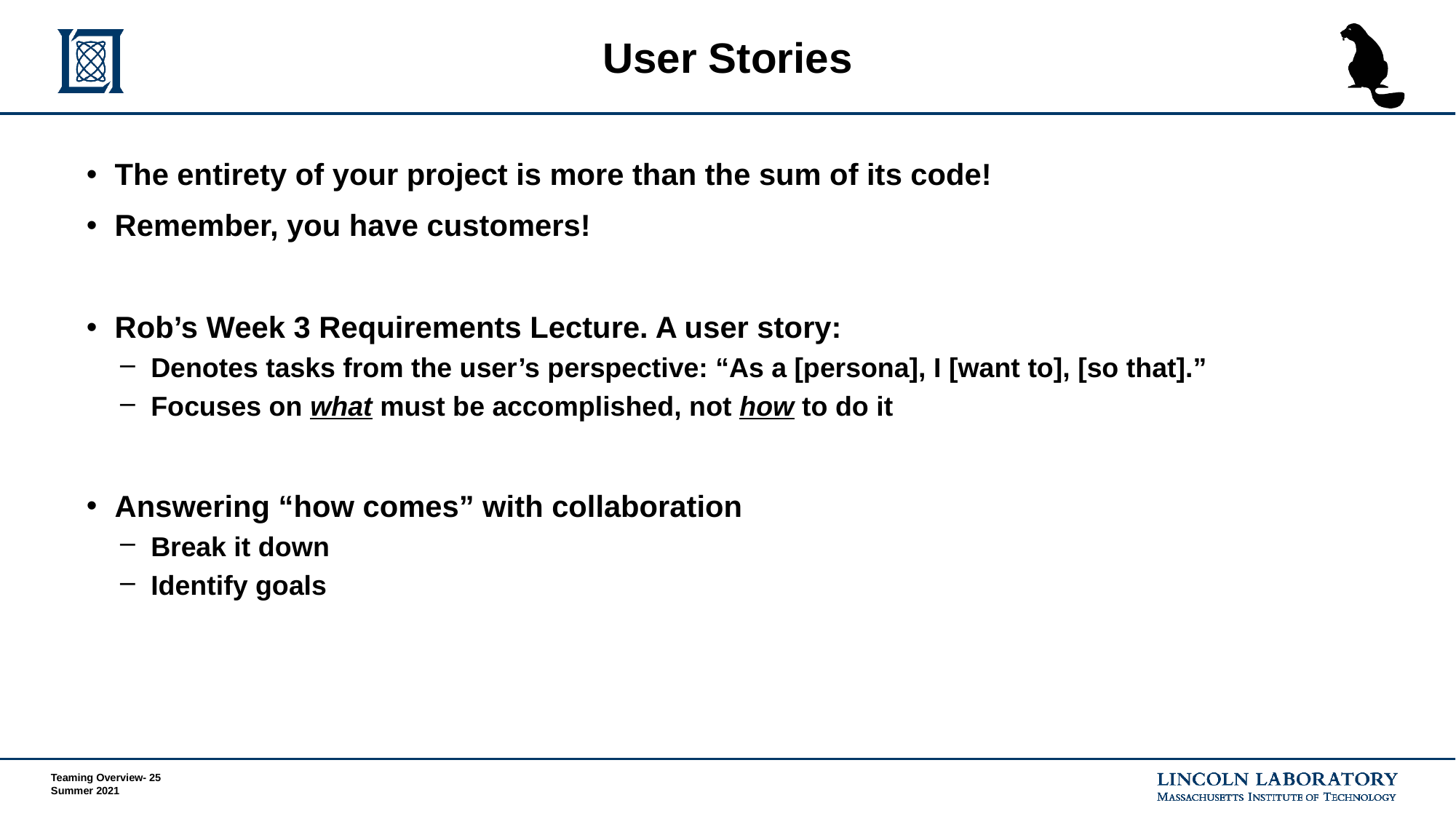

# User Stories
The entirety of your project is more than the sum of its code!
Remember, you have customers!

Rob’s Week 3 Requirements Lecture. A user story:
Denotes tasks from the user’s perspective: “As a [persona], I [want to], [so that].”
Focuses on what must be accomplished, not how to do it

Answering “how comes” with collaboration
Break it down
Identify goals